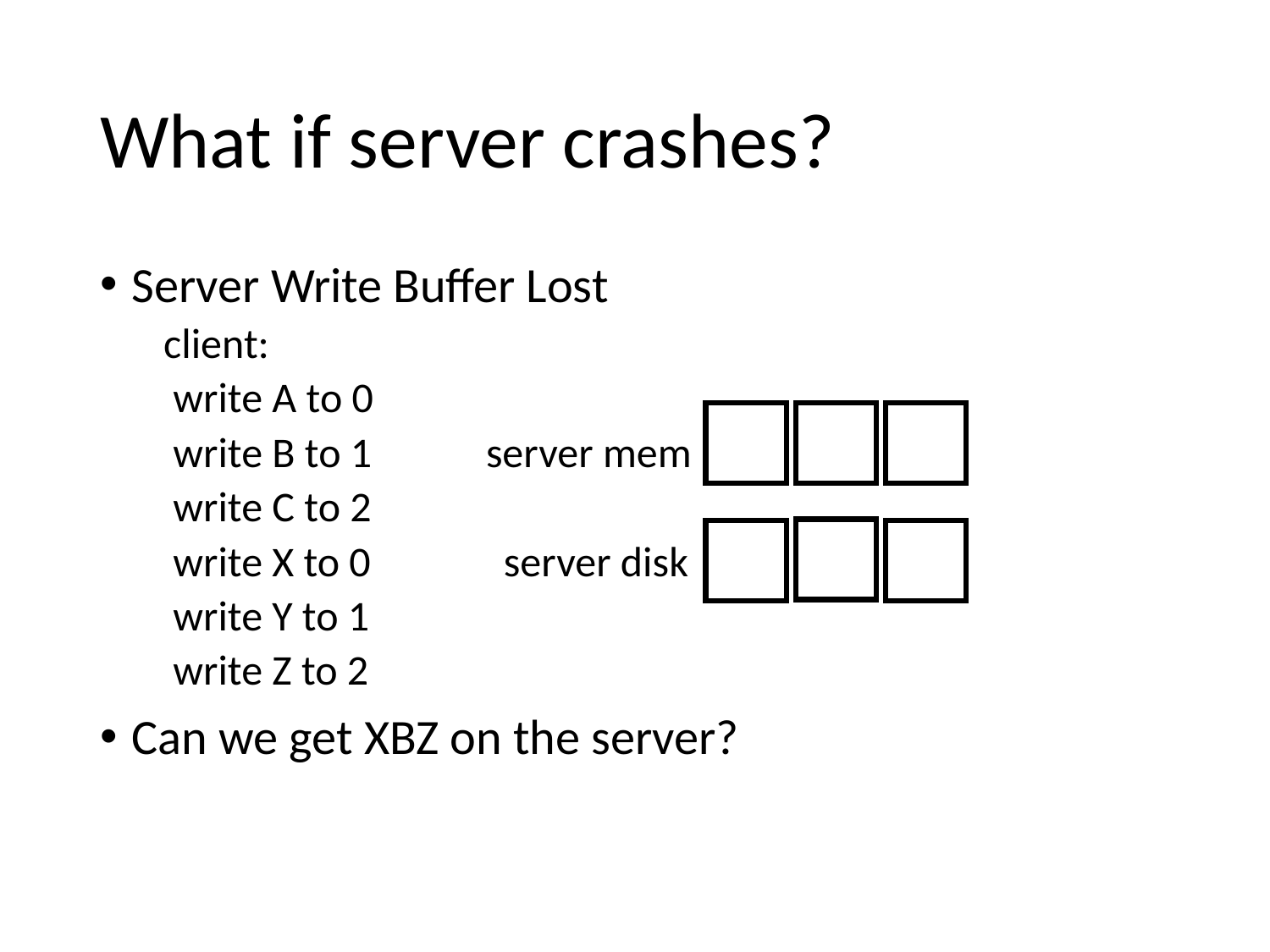

# What if server crashes?
Server Write Buffer Lost
client:
 write A to 0
 write B to 1            server mem
 write C to 2
 write X to 0              server disk
 write Y to 1
 write Z to 2
Can we get XBZ on the server?